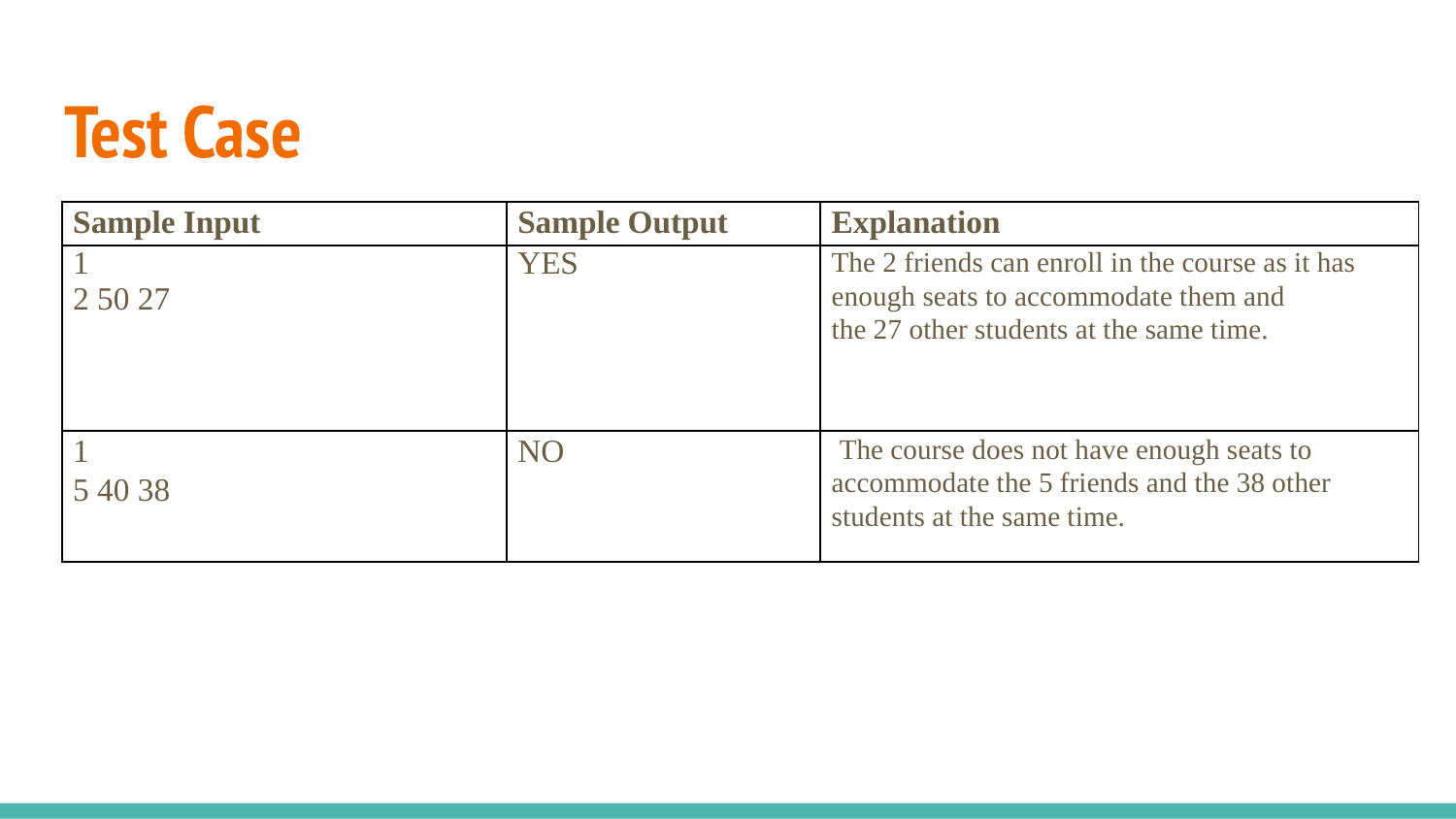

# Test Case
| Sample Input | Sample Output | Explanation |
| --- | --- | --- |
| 1 2 50 27 | YES | The 2 friends can enroll in the course as it has enough seats to accommodate them and the 27 other students at the same time. |
| 1 5 40 38 | NO | The course does not have enough seats to accommodate the 5 friends and the 38 other students at the same time. |